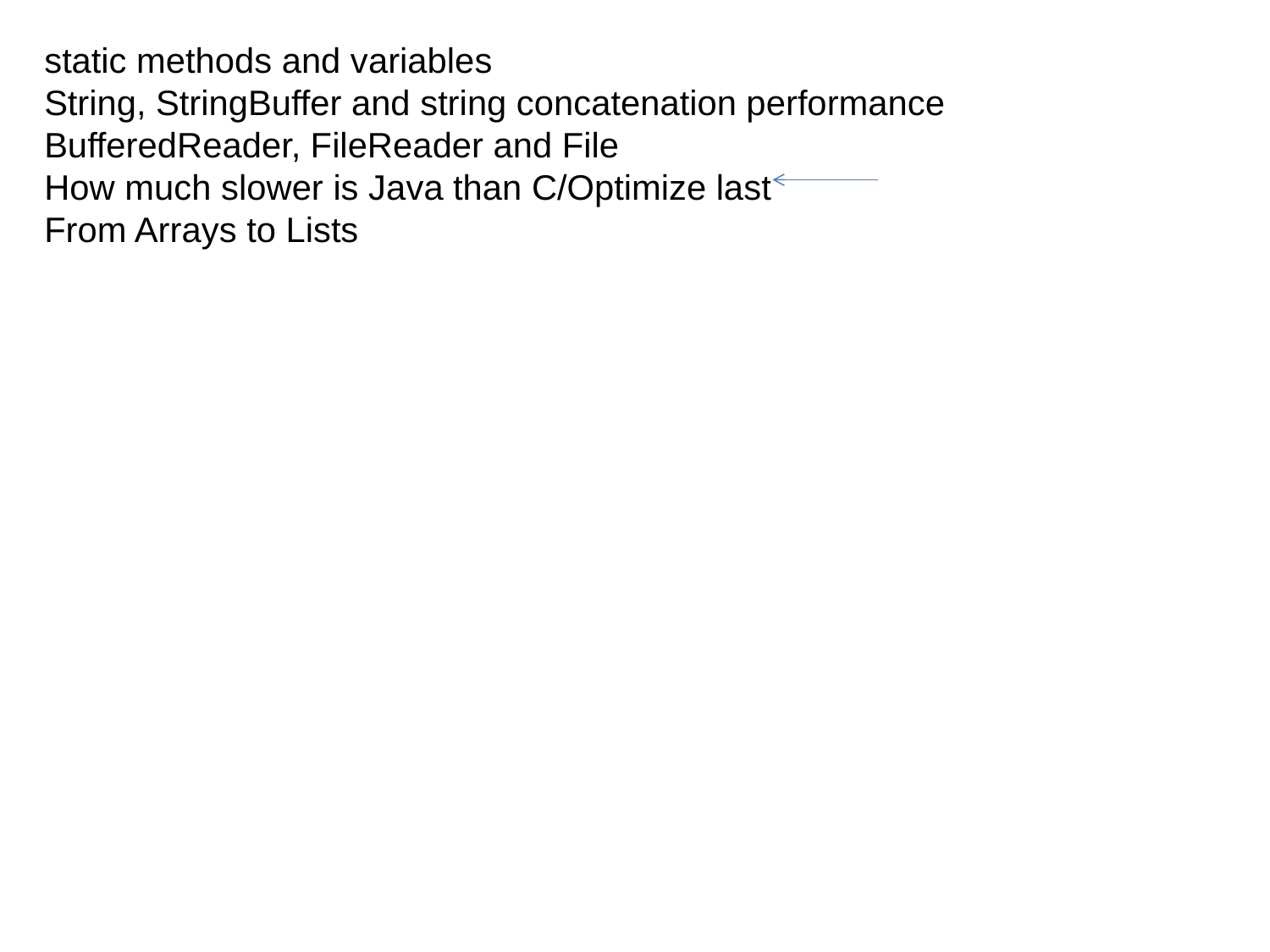

static methods and variables
String, StringBuffer and string concatenation performance
BufferedReader, FileReader and File
How much slower is Java than C/Optimize last
From Arrays to Lists